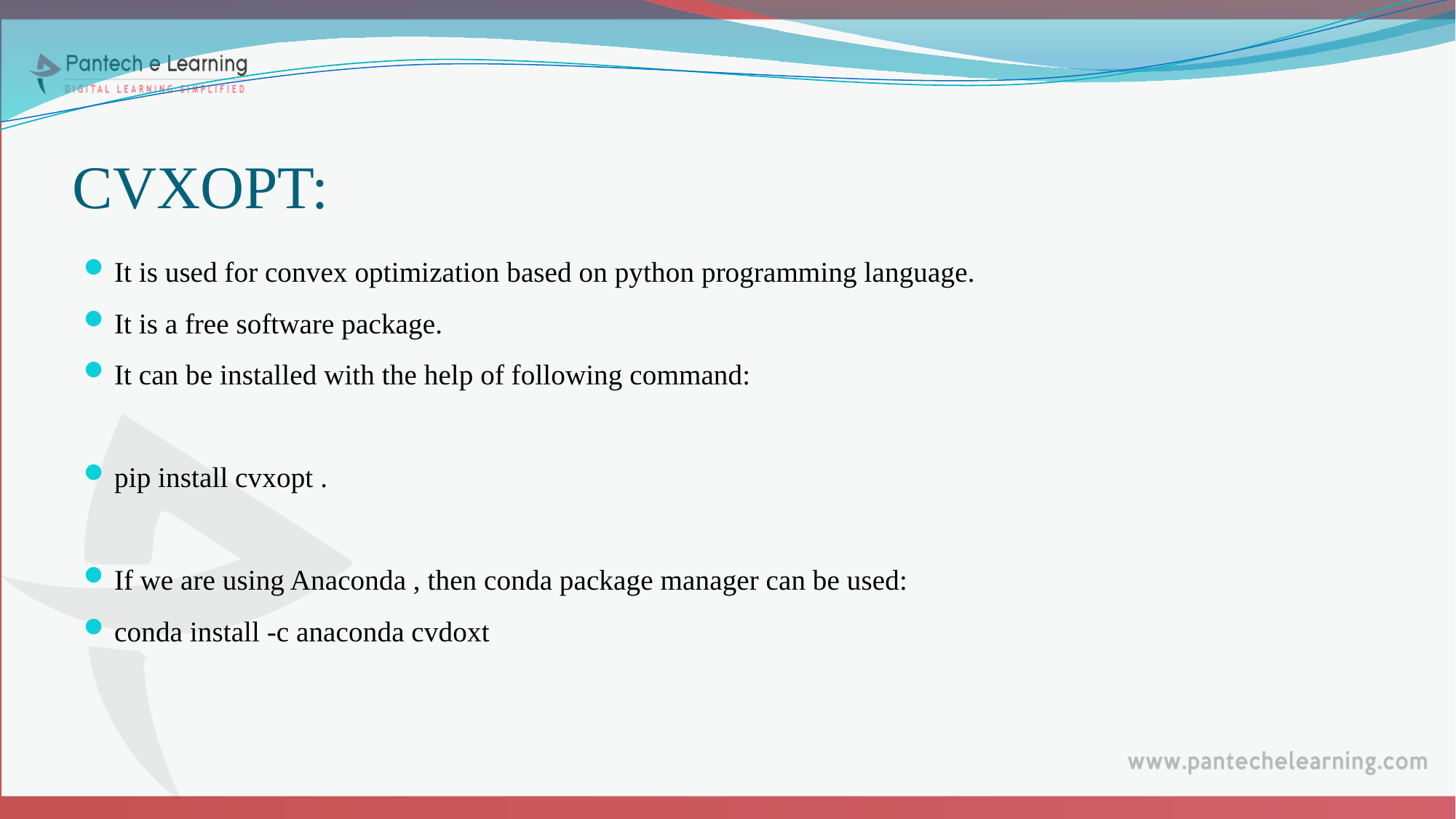

# CVXOPT:
It is used for convex optimization based on python programming language.
It is a free software package.
It can be installed with the help of following command:

pip install cvxopt .

If we are using Anaconda , then conda package manager can be used:
conda install -c anaconda cvdoxt